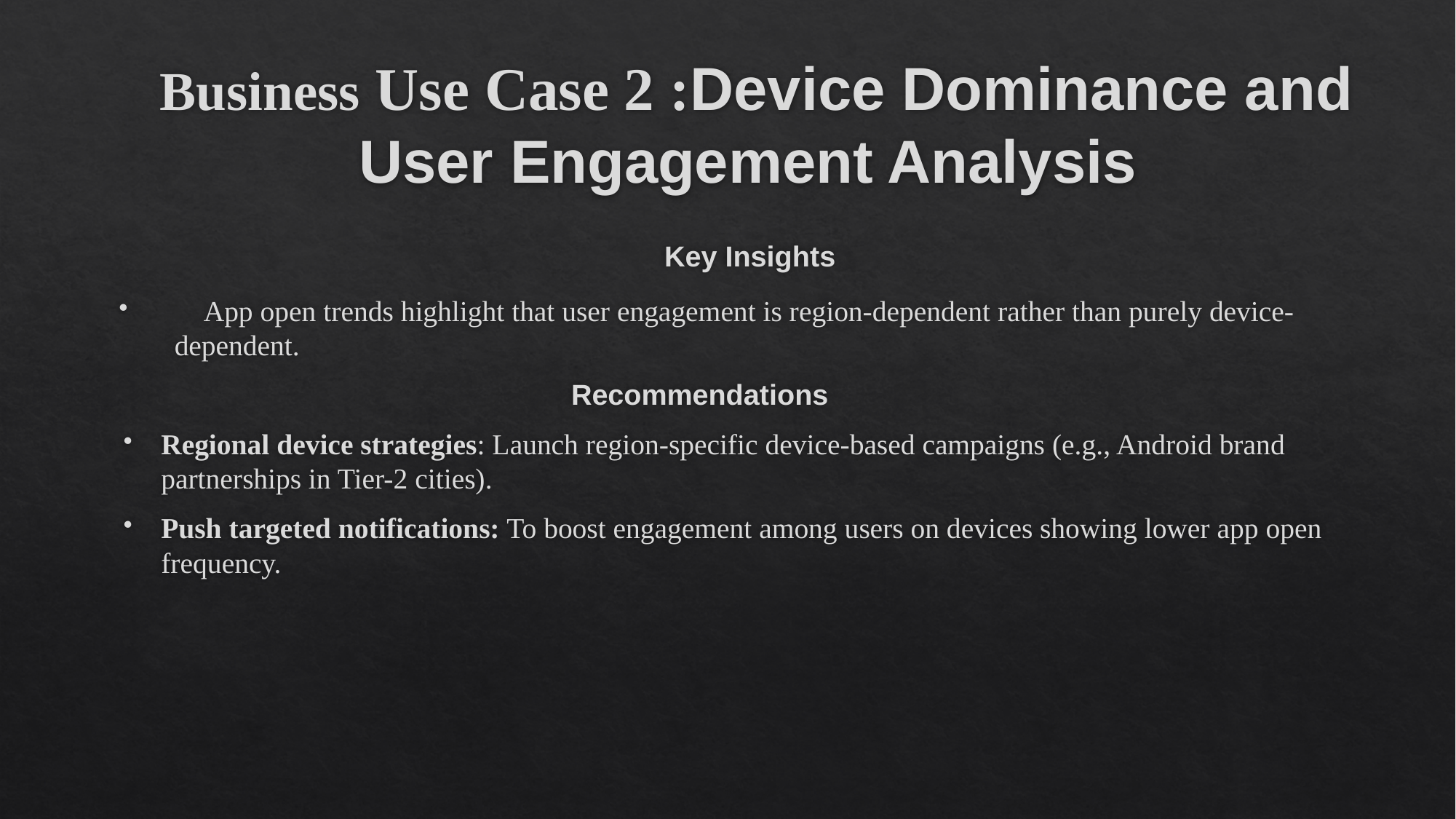

# Business Use Case 2 :Device Dominance and User Engagement Analysis
                                     Key Insights
    App open trends highlight that user engagement is region-dependent rather than purely device-dependent.
                                                              Recommendations
Regional device strategies: Launch region-specific device-based campaigns (e.g., Android brand partnerships in Tier-2 cities).
Push targeted notifications: To boost engagement among users on devices showing lower app open frequency.